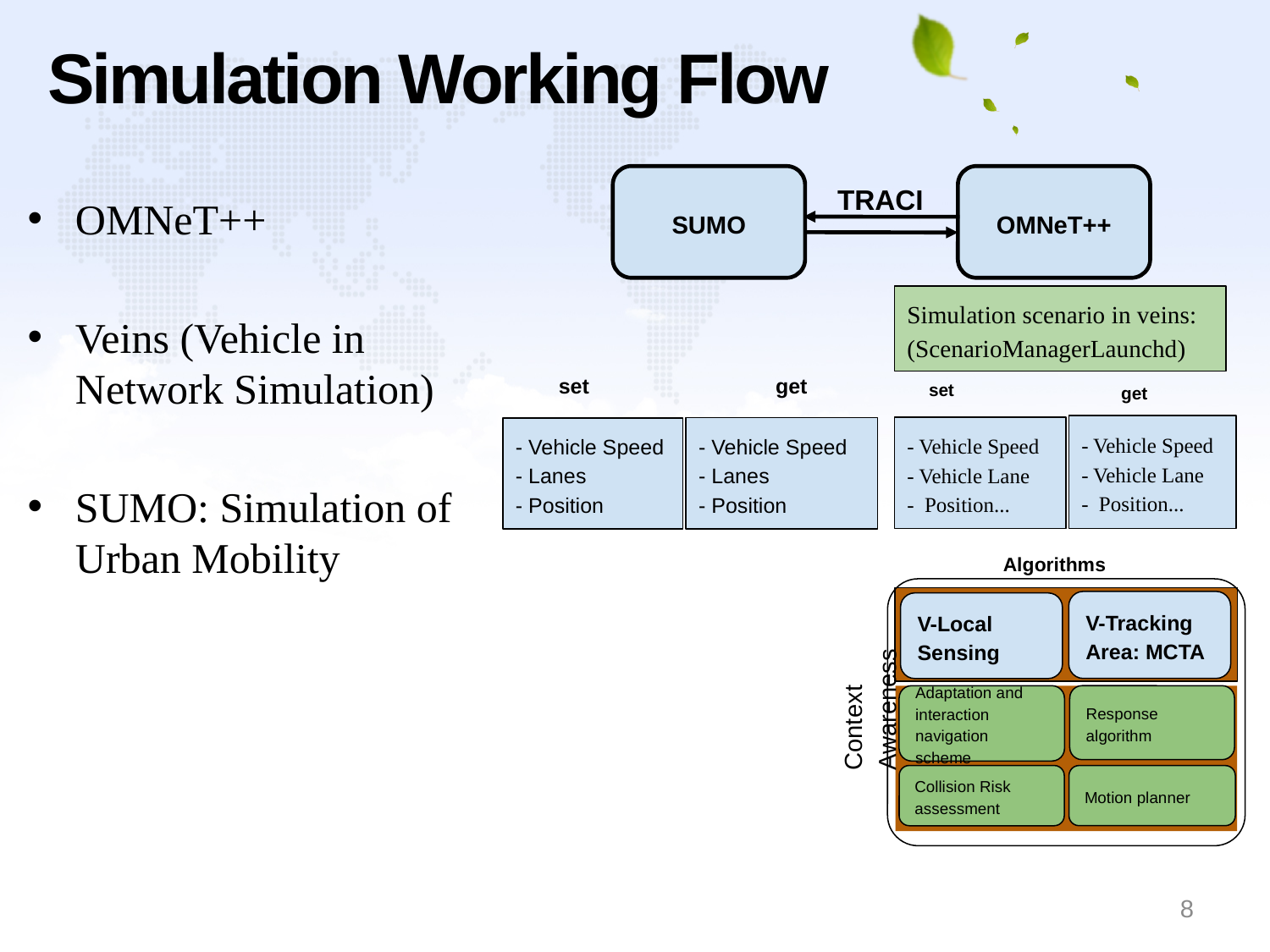

# Simulation Working Flow
SUMO
OMNeT++
Simulation scenario in veins:  (ScenarioManagerLaunchd)
set
get
set
get
- Vehicle Speed
- Vehicle Lane
-  Position...
- Vehicle Speed
- Vehicle Lane
-  Position...
- Vehicle Speed
- Lanes
- Position
- Vehicle Speed
- Lanes
- Position
Algorithms

V-Tracking  Area: MCTA
V-Local       Sensing
Context Awareness
Adaptation and
interaction
navigation scheme
Response
algorithm

Collision Risk
assessment
Motion planner
TRACI
OMNeT++

Veins (Vehicle in Network Simulation)

SUMO: Simulation of Urban Mobility
8